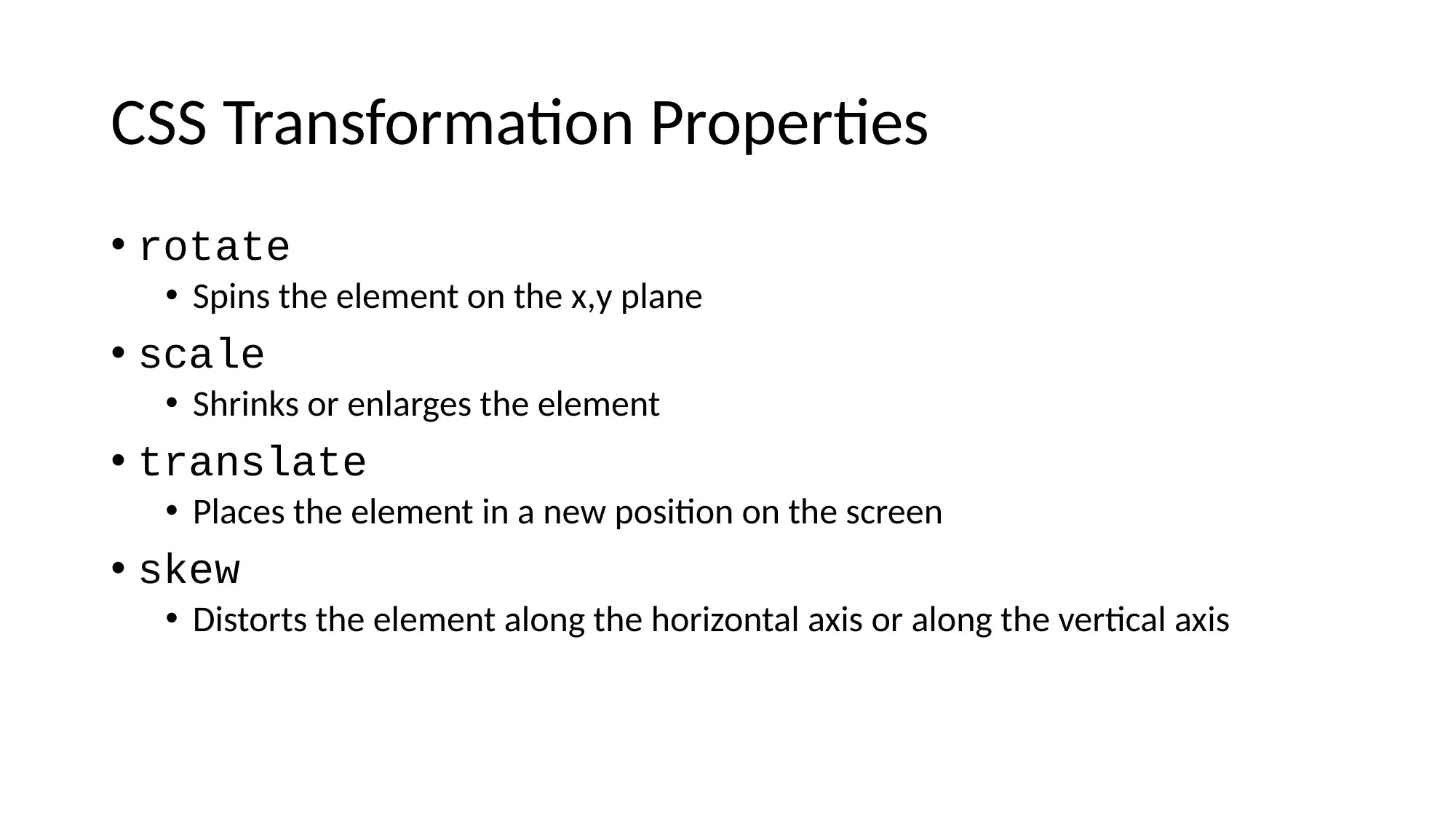

# CSS Transformation Properties
rotate
Spins the element on the x,y plane
scale
Shrinks or enlarges the element
translate
Places the element in a new position on the screen
skew
Distorts the element along the horizontal axis or along the vertical axis